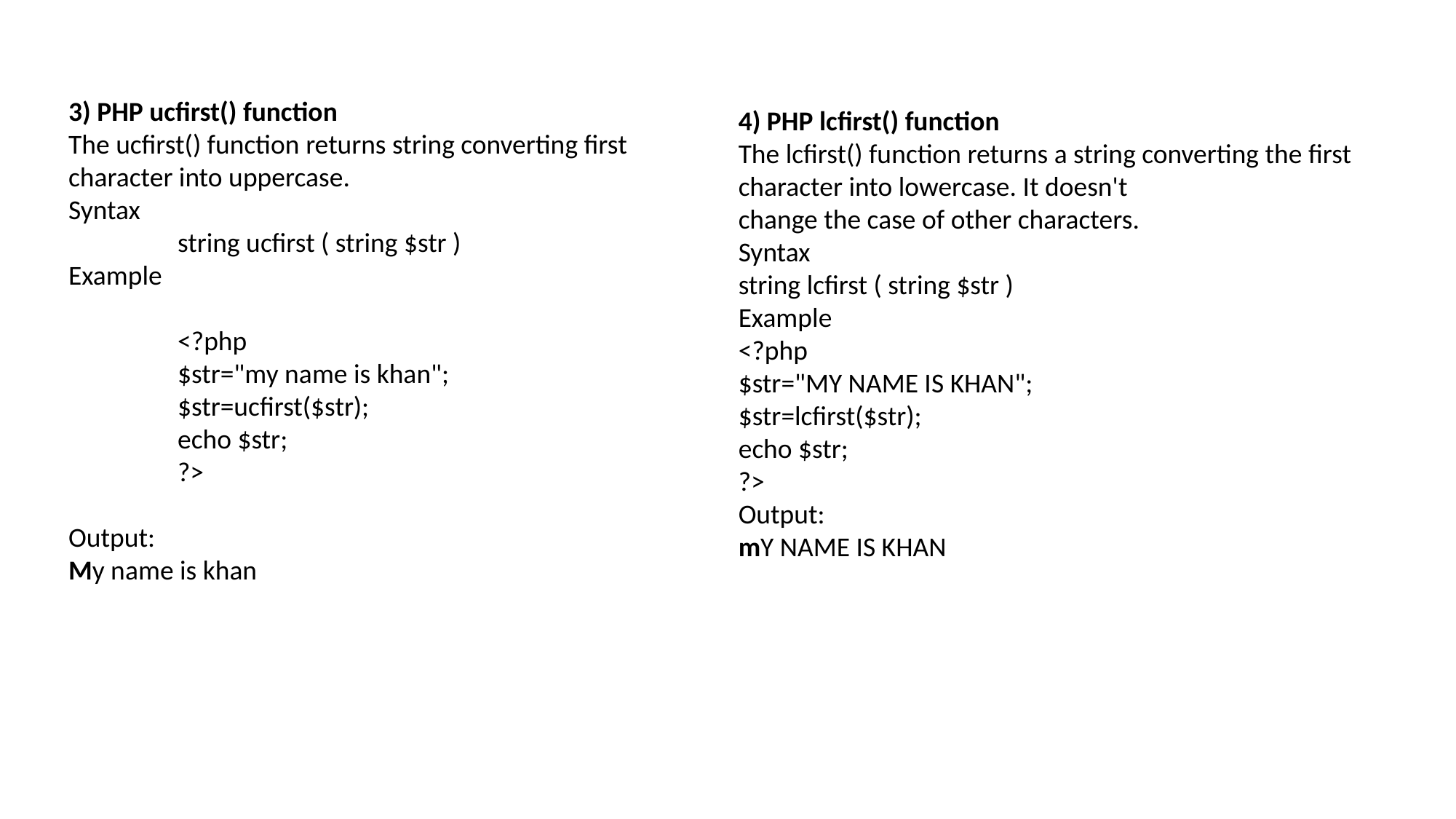

3) PHP ucfirst() function
The ucfirst() function returns string converting first
character into uppercase.
Syntax
	string ucfirst ( string $str )
Example

<?php
$str="my name is khan";
$str=ucfirst($str);
echo $str;
?>

Output:
My name is khan
4) PHP lcfirst() function
The lcfirst() function returns a string converting the first character into lowercase. It doesn't
change the case of other characters.
Syntax
string lcfirst ( string $str )
Example
<?php
$str="MY NAME IS KHAN";
$str=lcfirst($str);
echo $str;
?>
Output:
mY NAME IS KHAN